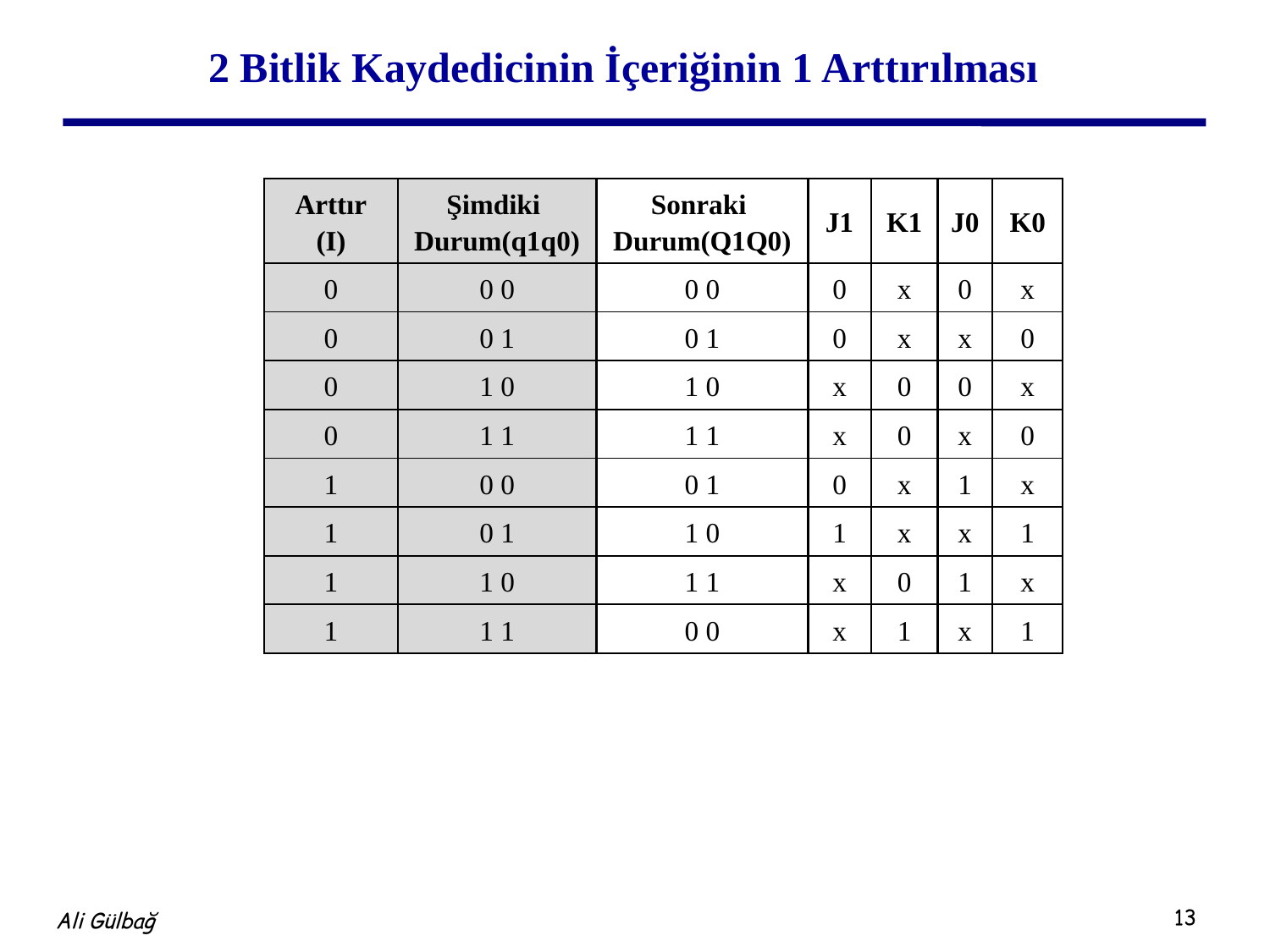

# 2 Bitlik Kaydedicinin İçeriğinin 1 Arttırılması
| Arttır (I) | Şimdiki Durum(q1q0) | Sonraki Durum(Q1Q0) | J1 | K1 | J0 | K0 |
| --- | --- | --- | --- | --- | --- | --- |
| 0 | 0 0 | 0 0 | 0 | x | 0 | x |
| 0 | 0 1 | 0 1 | 0 | x | x | 0 |
| 0 | 1 0 | 1 0 | x | 0 | 0 | x |
| 0 | 1 1 | 1 1 | x | 0 | x | 0 |
| 1 | 0 0 | 0 1 | 0 | x | 1 | x |
| 1 | 0 1 | 1 0 | 1 | x | x | 1 |
| 1 | 1 0 | 1 1 | x | 0 | 1 | x |
| 1 | 1 1 | 0 0 | x | 1 | x | 1 |